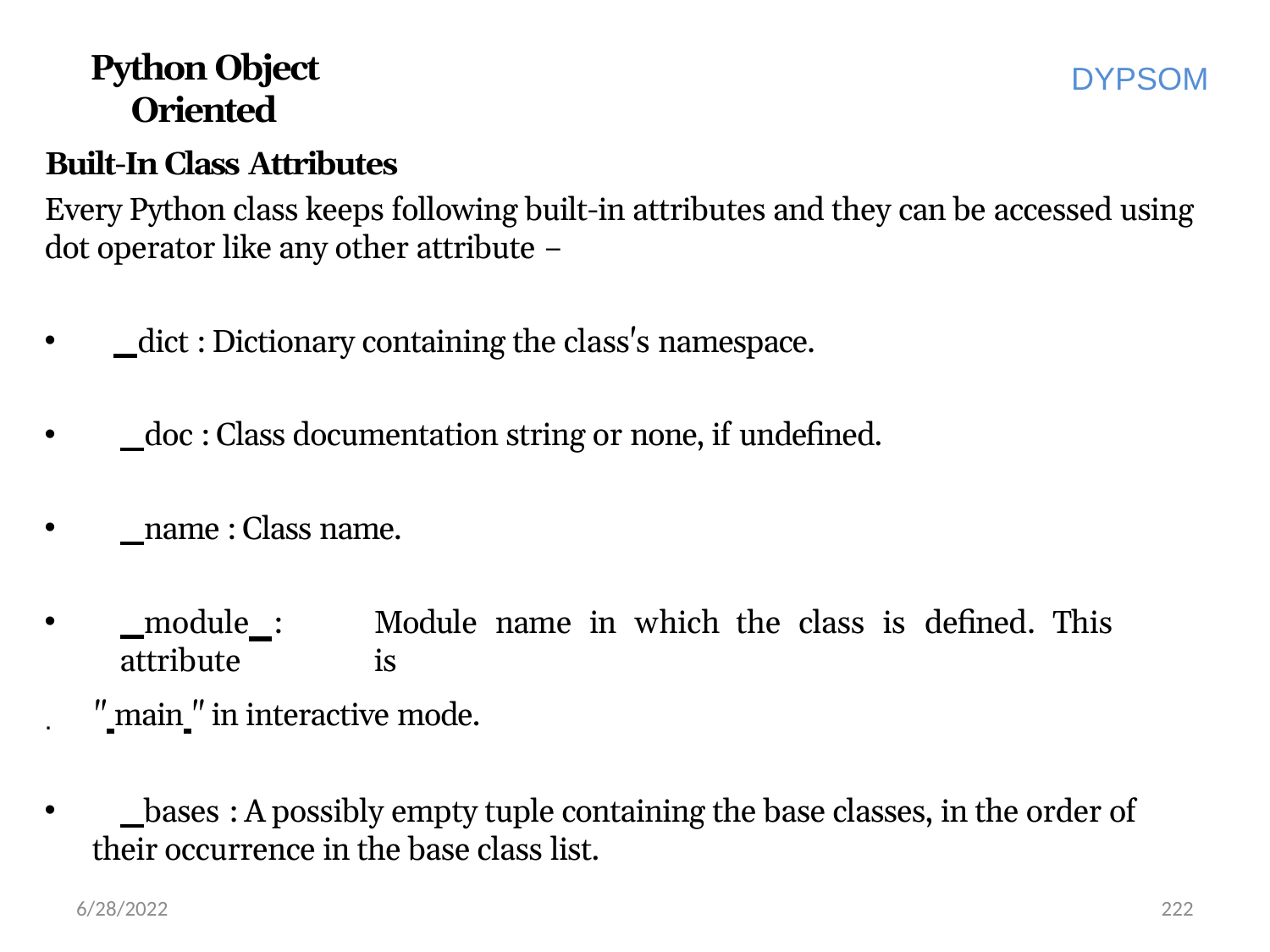

DYPSOM
# Python Object Oriented
Built-In Class Attributes
Every Python class keeps following built-in attributes and they can be accessed using  dot operator like any other attribute −

   dict : Dictionary containing the class's namespace.

   doc : Class documentation string or none, if undefined.

   name : Class name.

   module   :	Module	name	in	which	the	class	is	defined.	This	attribute	is
.	" main " in interactive mode.

   bases : A possibly empty tuple containing the base classes, in the order of
their occurrence in the base class list.
6/28/2022
222